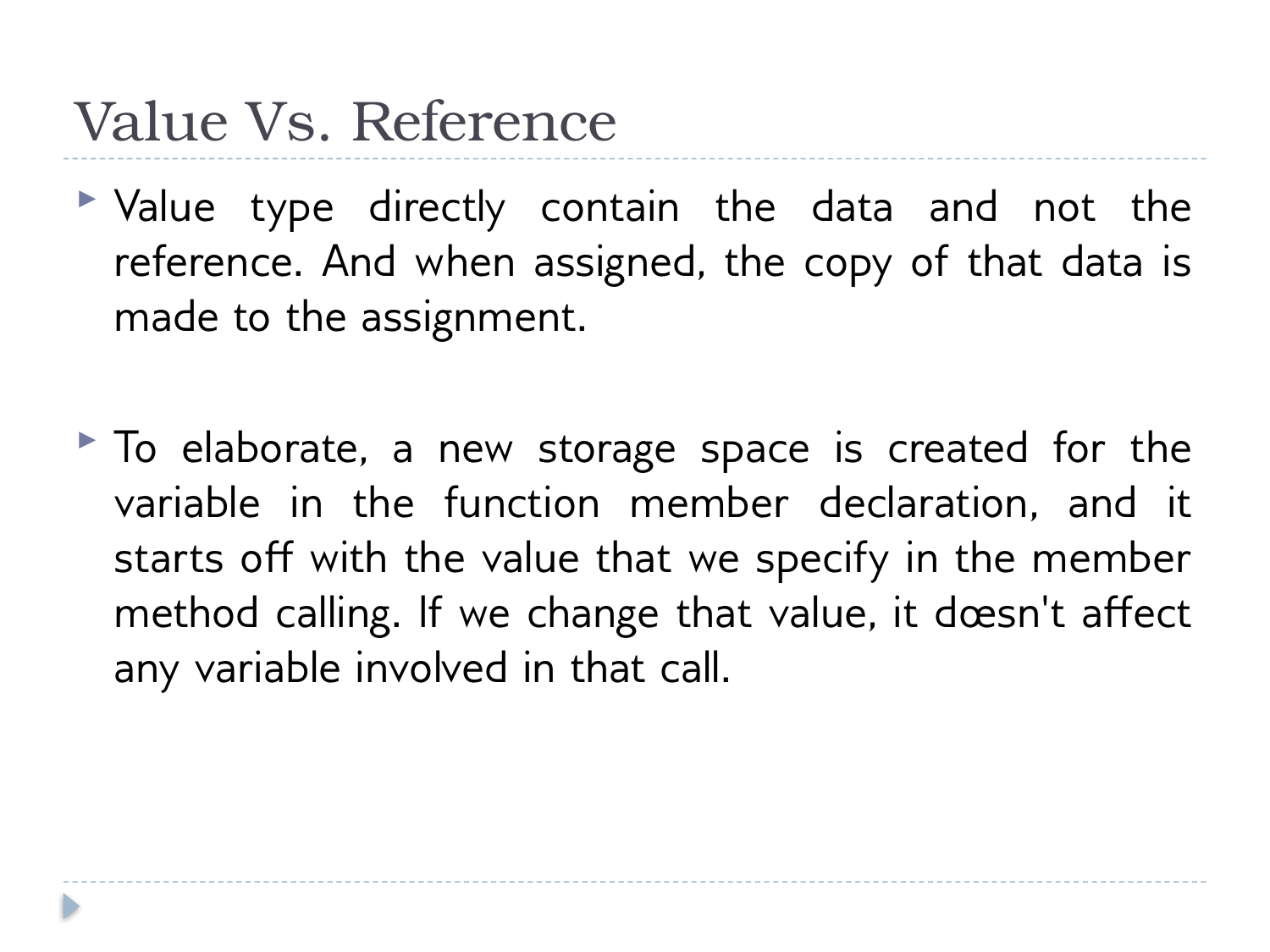

# Value Vs. Reference
Value type directly contain the data and not the reference. And when assigned, the copy of that data is made to the assignment.

To elaborate, a new storage space is created for the variable in the function member declaration, and it starts off with the value that we specify in the member method calling. If we change that value, it doesn't affect any variable involved in that call.